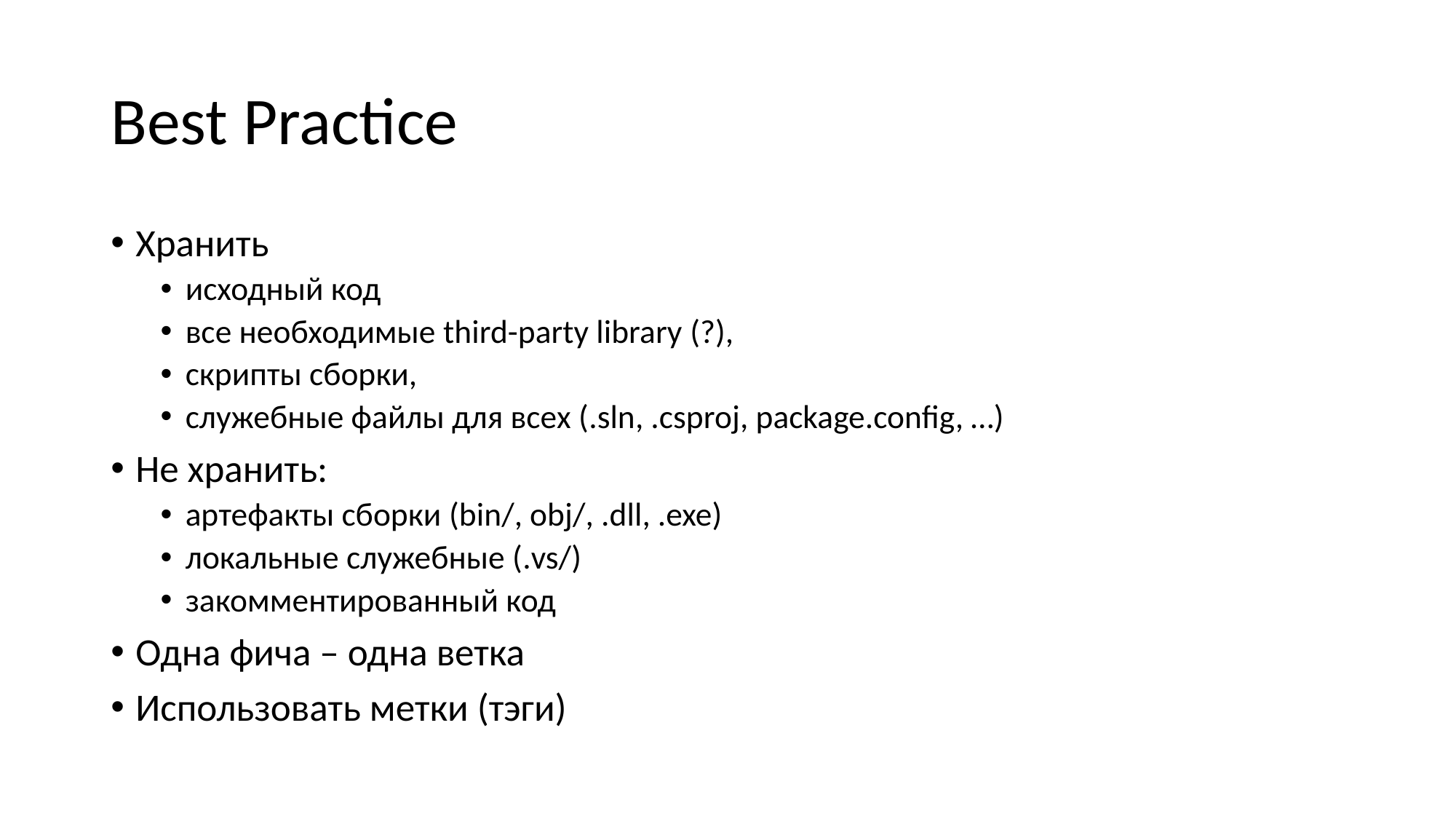

# Best Practice
Хранить
исходный код
все необходимые third-party library (?),
скрипты сборки,
служебные файлы для всех (.sln, .csproj, package.config, …)
Не хранить:
артефакты сборки (bin/, obj/, .dll, .exe)
локальные служебные (.vs/)
закомментированный код
Одна фича – одна ветка
Использовать метки (тэги)